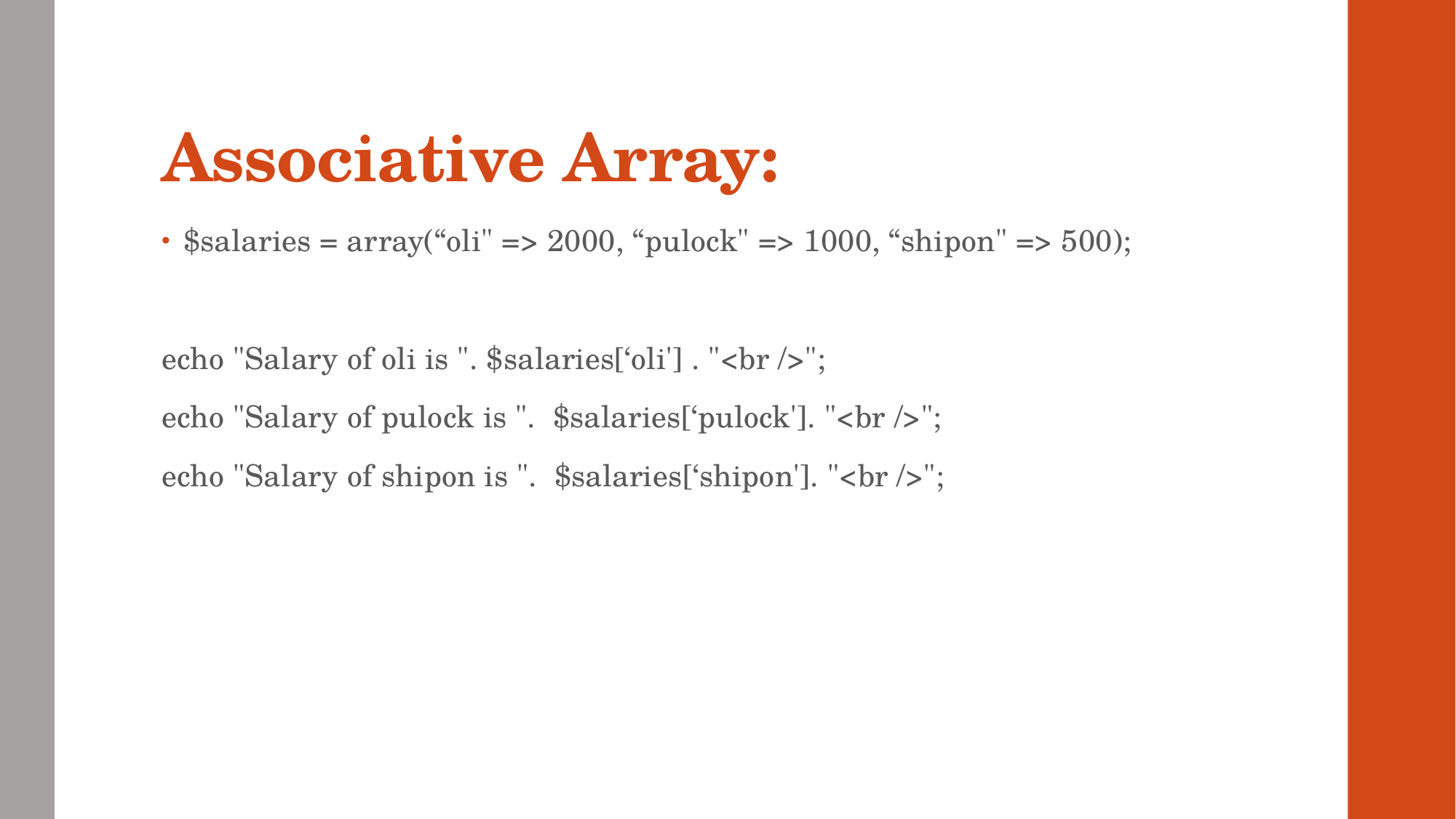

# Associative Array:
$salaries = array(“oli" => 2000, “pulock" => 1000, “shipon" => 500);

echo "Salary of oli is ". $salaries[‘oli'] . "<br />";
echo "Salary of pulock is ".  $salaries[‘pulock']. "<br />";
echo "Salary of shipon is ".  $salaries[‘shipon']. "<br />";